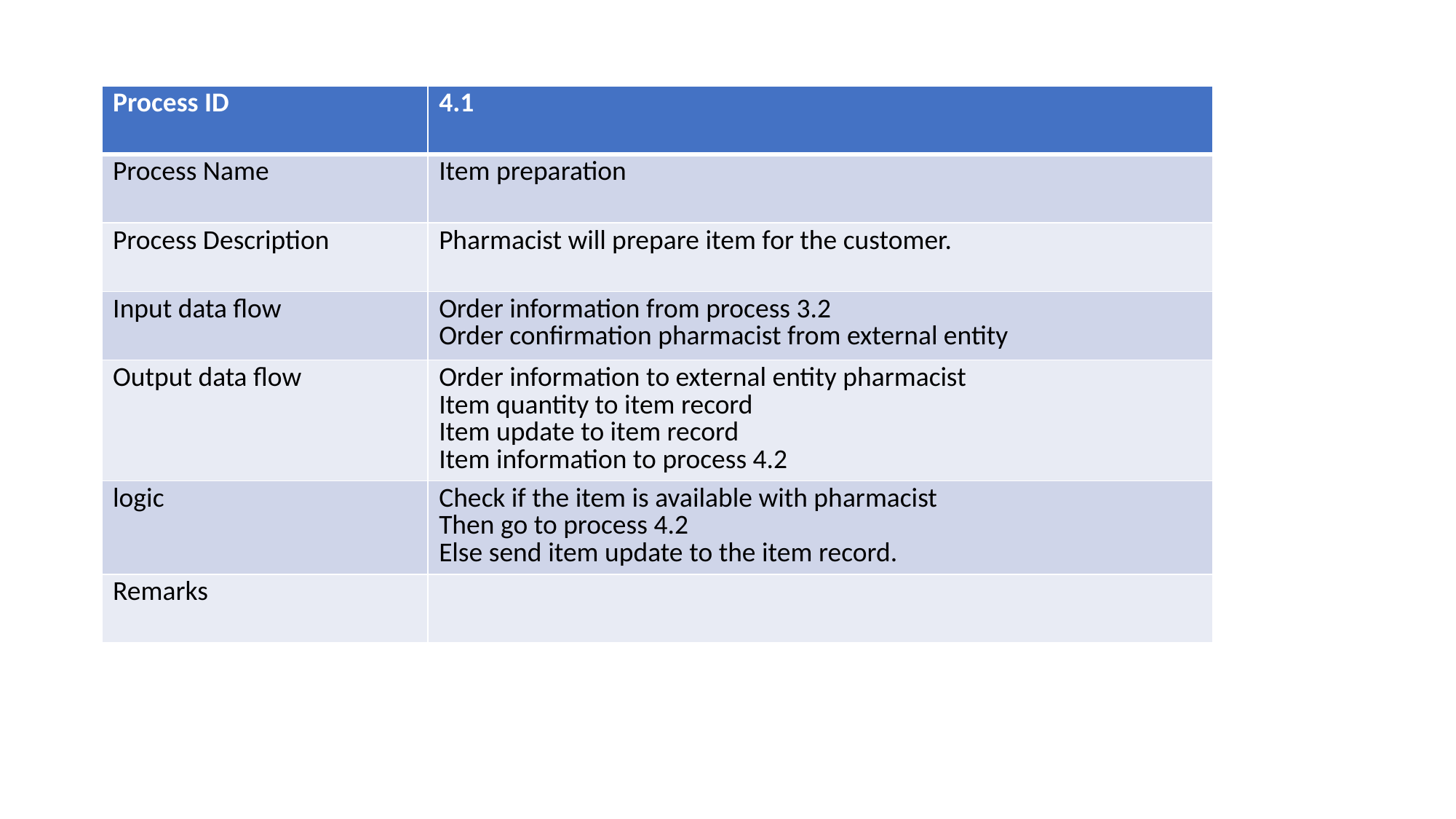

| Process ID | 4.1 |
| --- | --- |
| Process Name | Item preparation |
| Process Description | Pharmacist will prepare item for the customer. |
| Input data flow | Order information from process 3.2 Order confirmation pharmacist from external entity |
| Output data flow | Order information to external entity pharmacist Item quantity to item record Item update to item record Item information to process 4.2 |
| logic | Check if the item is available with pharmacist Then go to process 4.2 Else send item update to the item record. |
| Remarks |  |